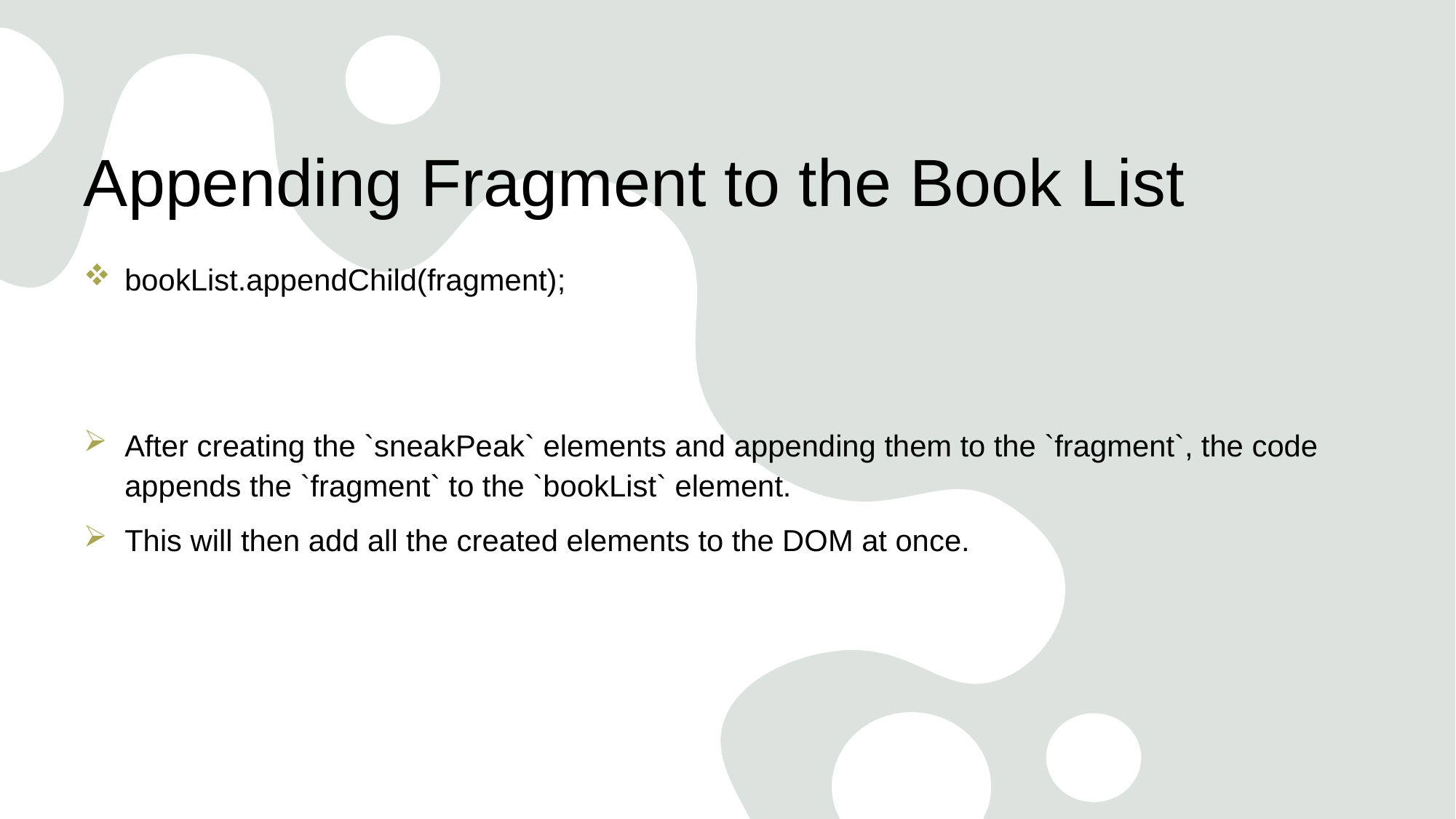

# Appending Fragment to the Book List
bookList.appendChild(fragment);

After creating the `sneakPeak` elements and appending them to the `fragment`, the code appends the `fragment` to the `bookList` element.
This will then add all the created elements to the DOM at once.